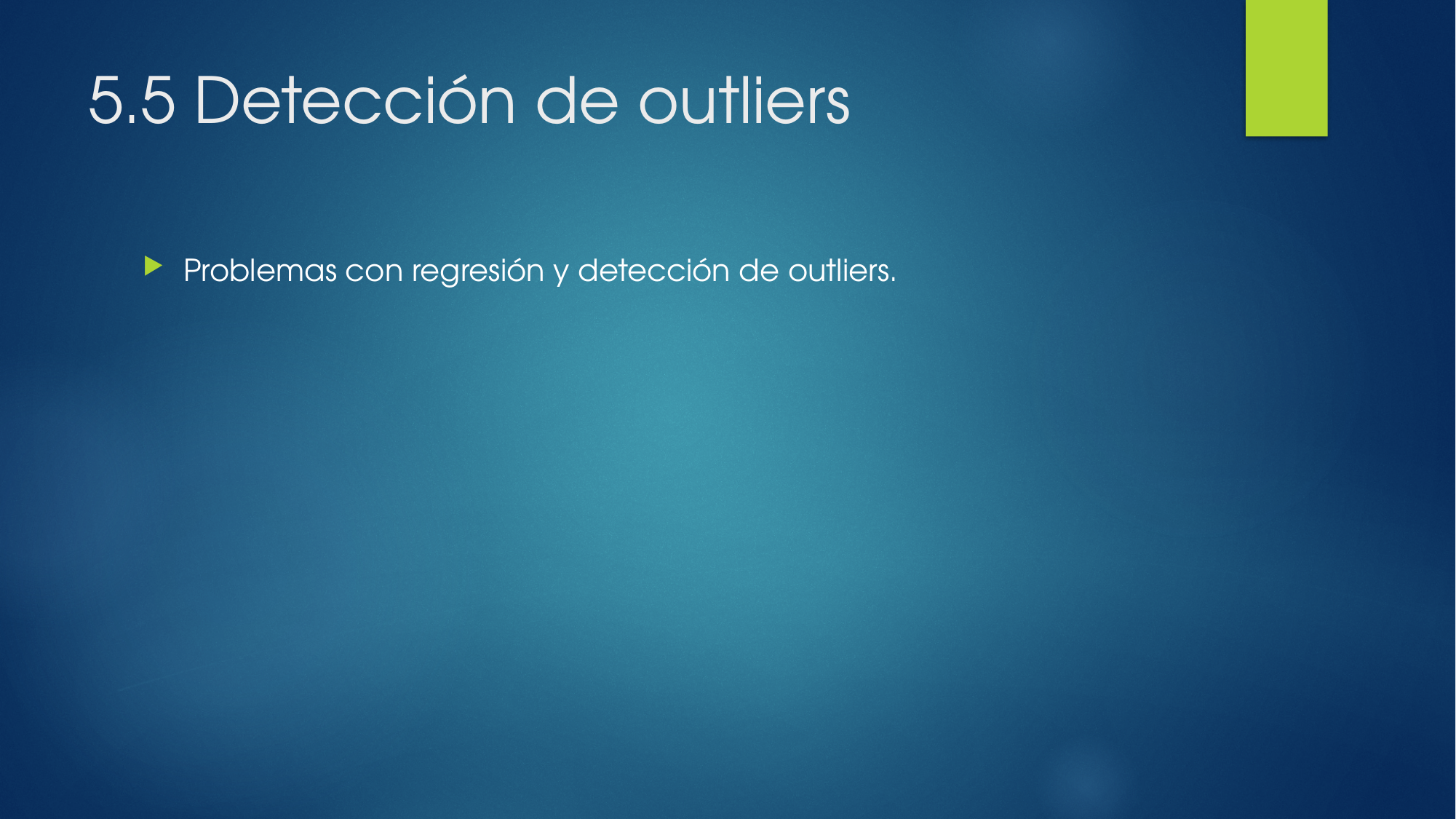

# 5.5 Detección de outliers
Problemas con regresión y detección de outliers.